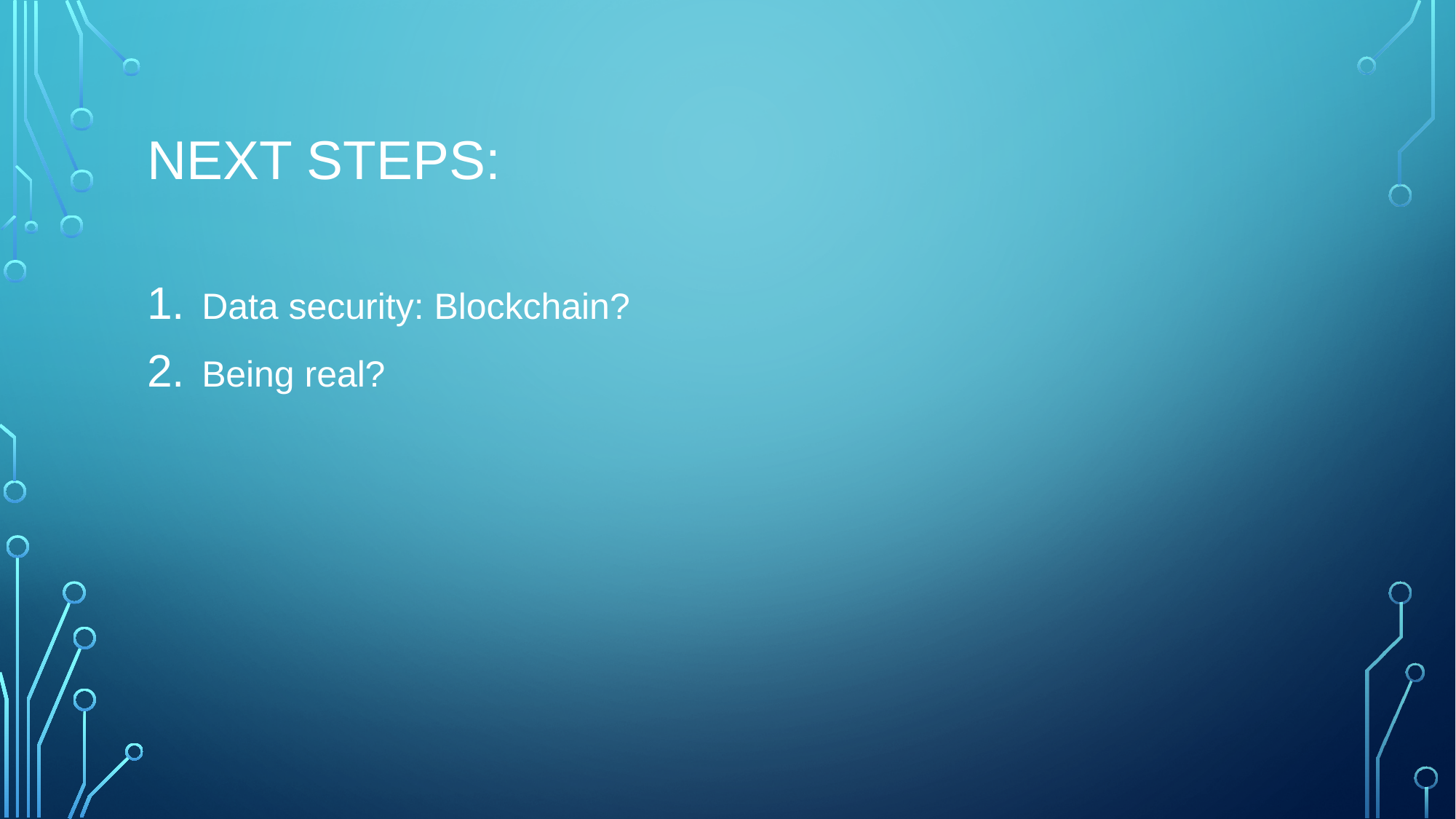

# Next steps:
Data security: Blockchain?
Being real?